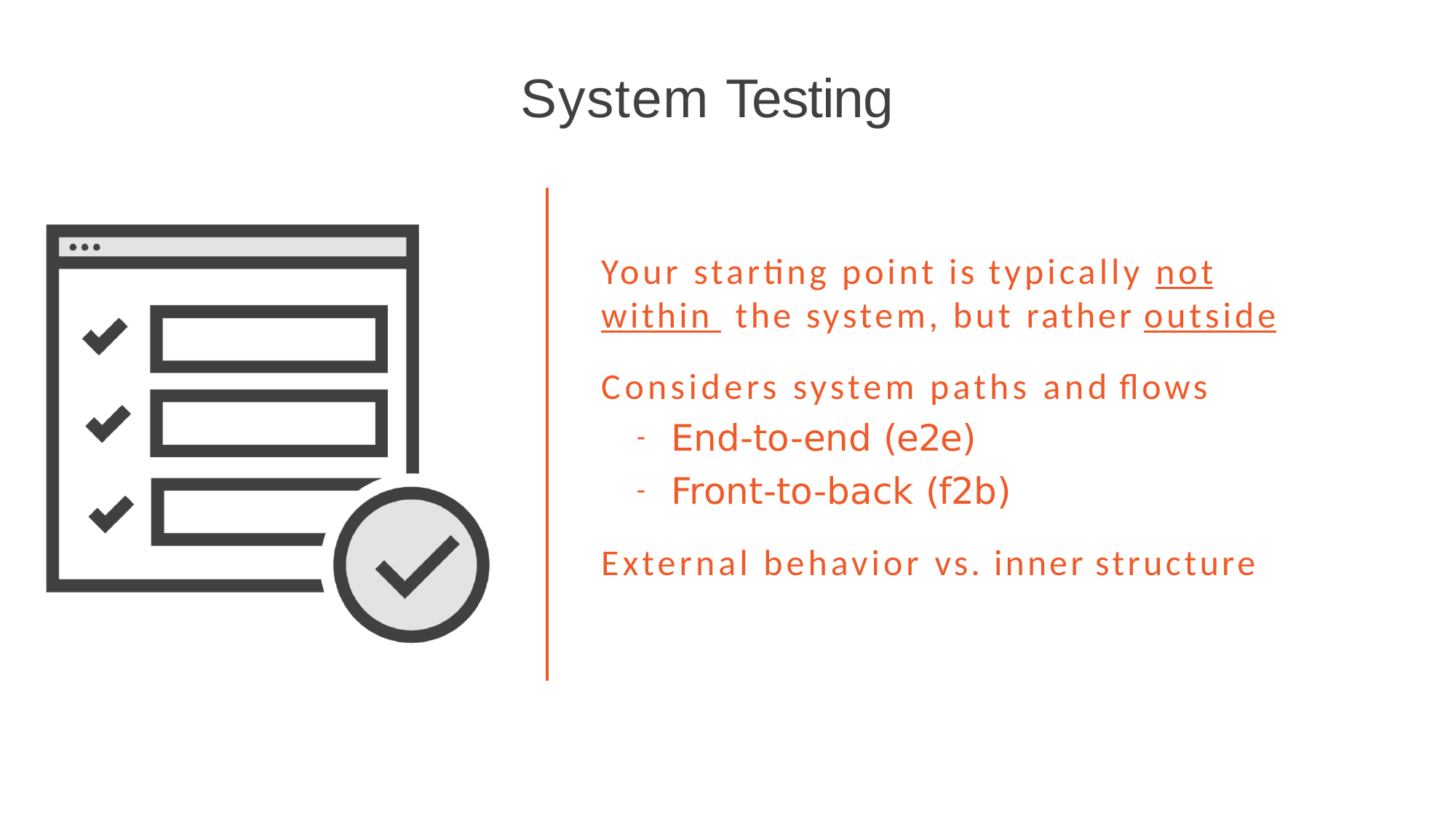

# System Testing

Your starting point is typically not within  the system, but rather outside
Considers system paths and flows
End-to-end (e2e)
Front-to-back (f2b)
External behavior vs. inner structure